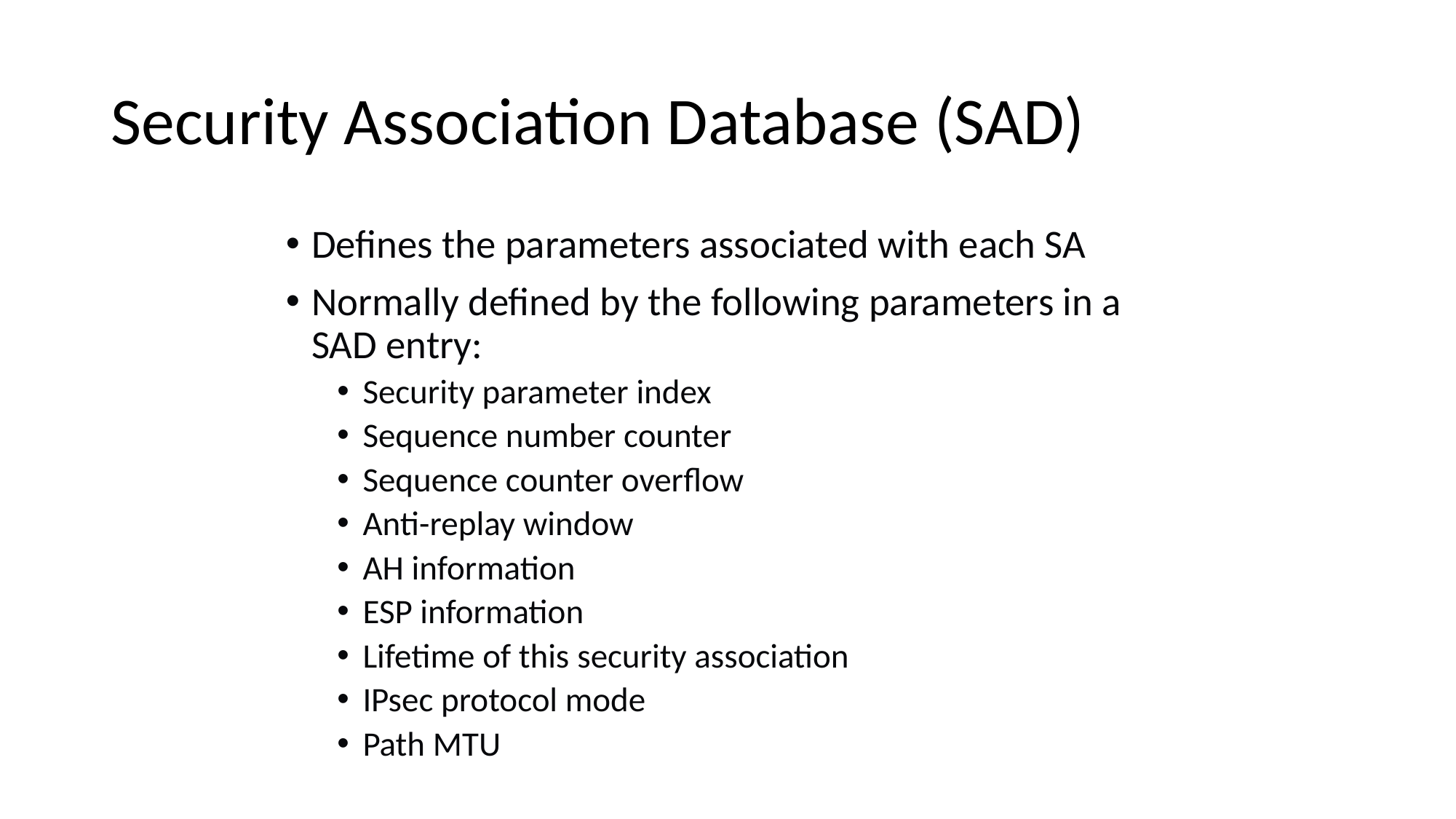

# Security Association Database (SAD)
Defines the parameters associated with each SA
Normally defined by the following parameters in a SAD entry:
Security parameter index
Sequence number counter
Sequence counter overflow
Anti-replay window
AH information
ESP information
Lifetime of this security association
IPsec protocol mode
Path MTU